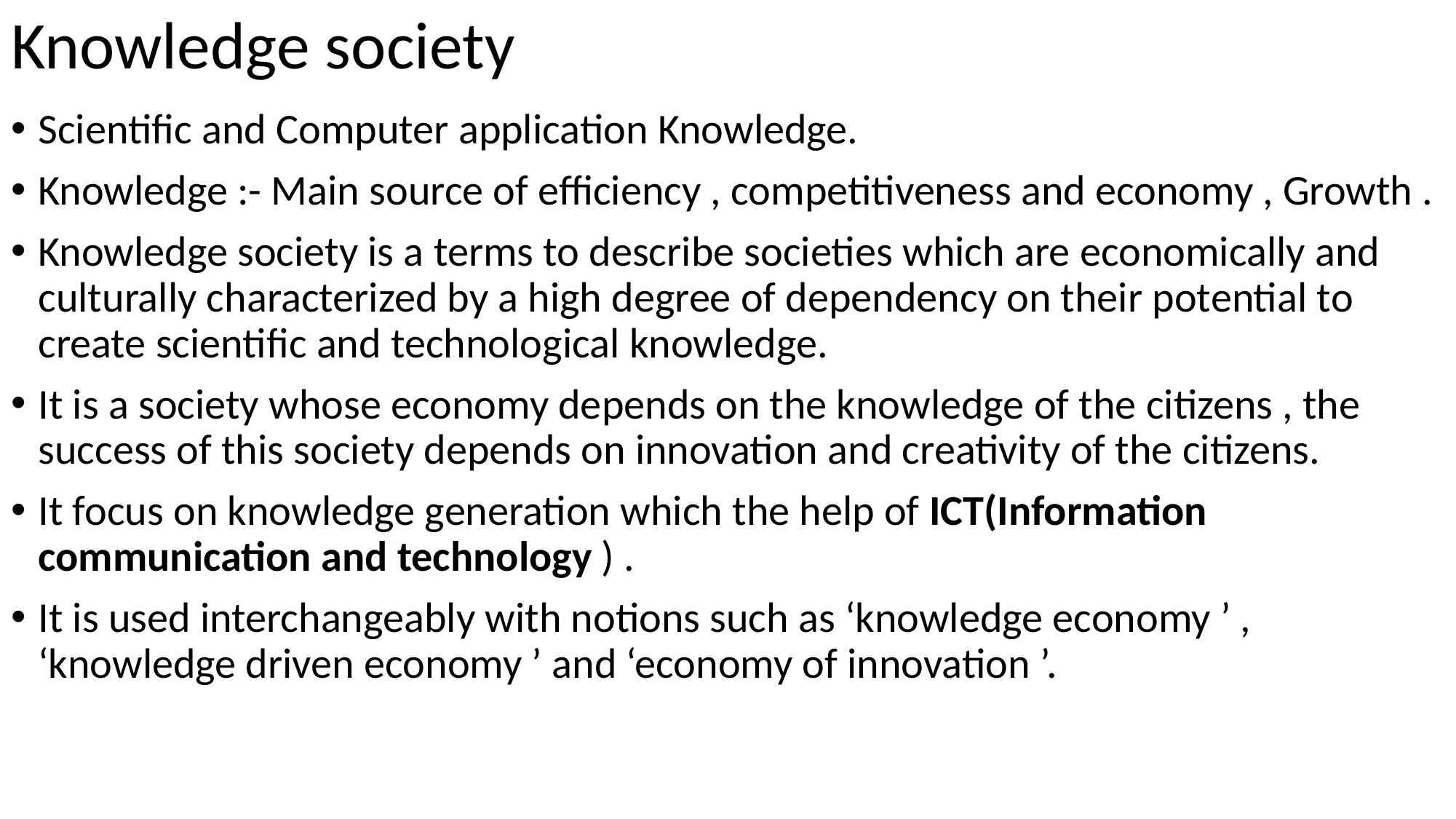

# Knowledge society
Scientific and Computer application Knowledge.
Knowledge :- Main source of efficiency , competitiveness and economy , Growth .
Knowledge society is a terms to describe societies which are economically and culturally characterized by a high degree of dependency on their potential to create scientific and technological knowledge.
It is a society whose economy depends on the knowledge of the citizens , the success of this society depends on innovation and creativity of the citizens.
It focus on knowledge generation which the help of ICT(Information communication and technology ) .
It is used interchangeably with notions such as ‘knowledge economy ’ , ‘knowledge driven economy ’ and ‘economy of innovation ’.